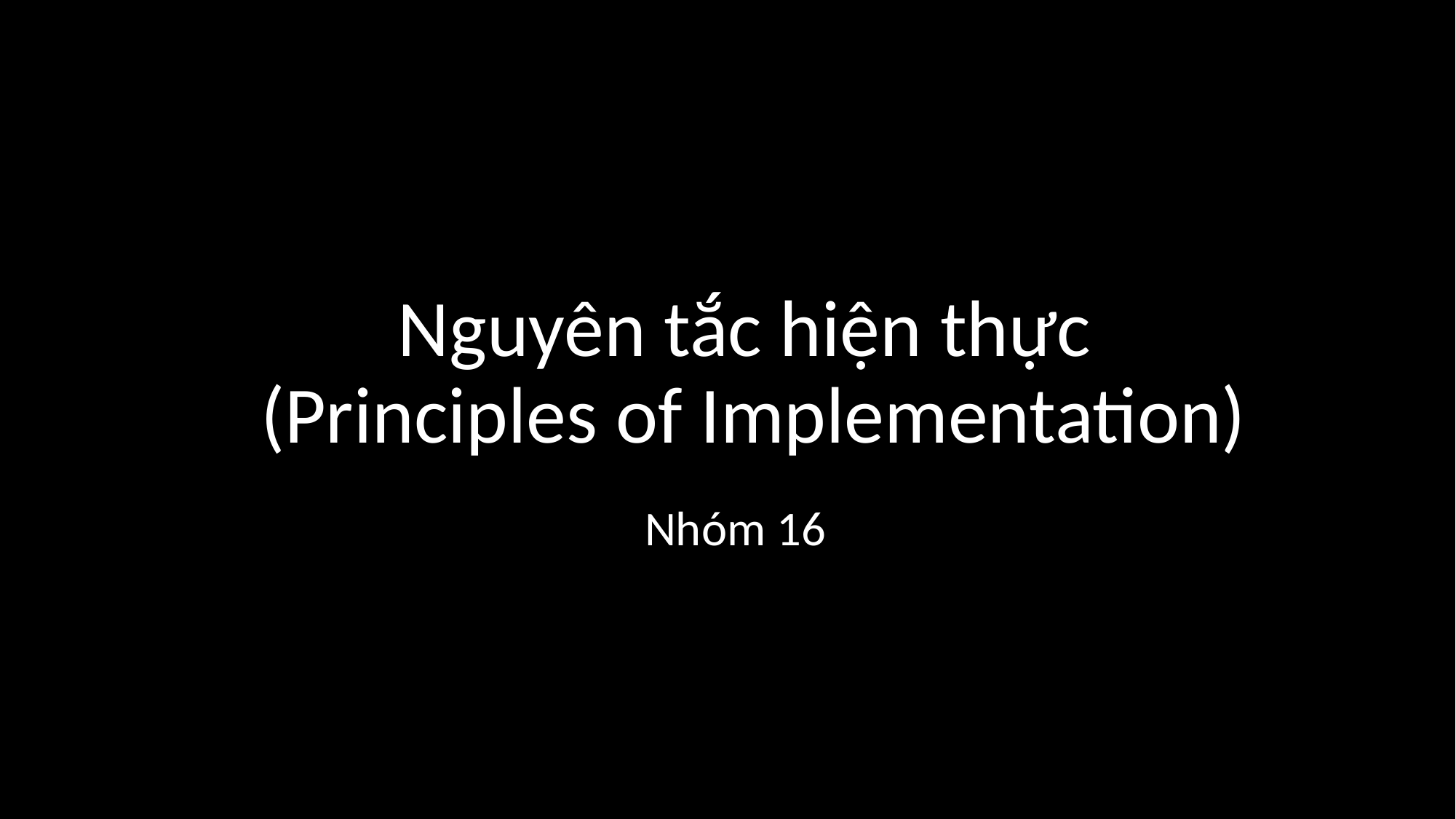

# Nguyên tắc hiện thực (Principles of Implementation)
Nhóm 16